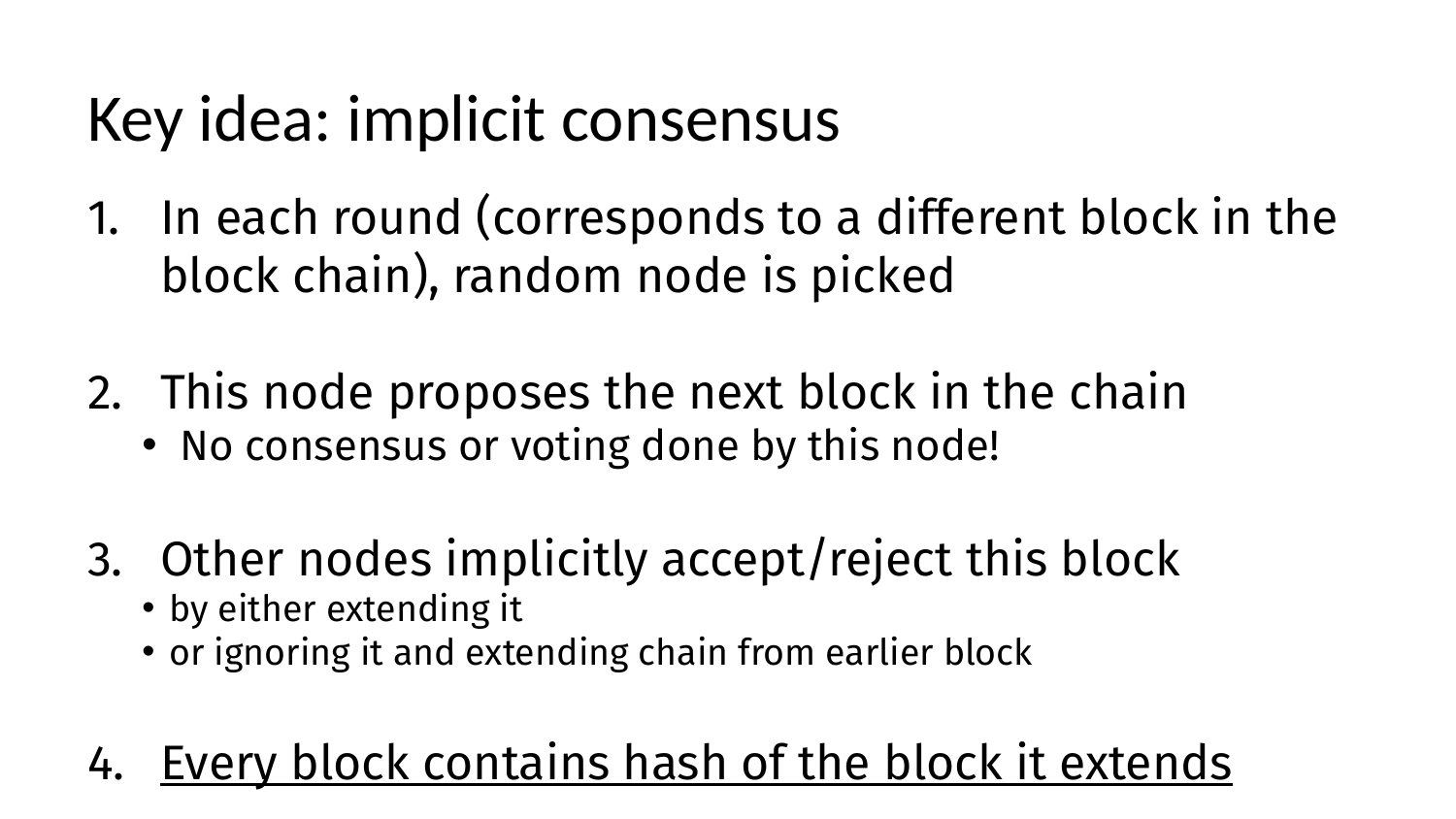

# Key idea: implicit consensus
In each round (corresponds to a different block in the block chain), random node is picked

This node proposes the next block in the chain
 No consensus or voting done by this node!

Other nodes implicitly accept/reject this block
by either extending it
or ignoring it and extending chain from earlier block

Every block contains hash of the block it extends